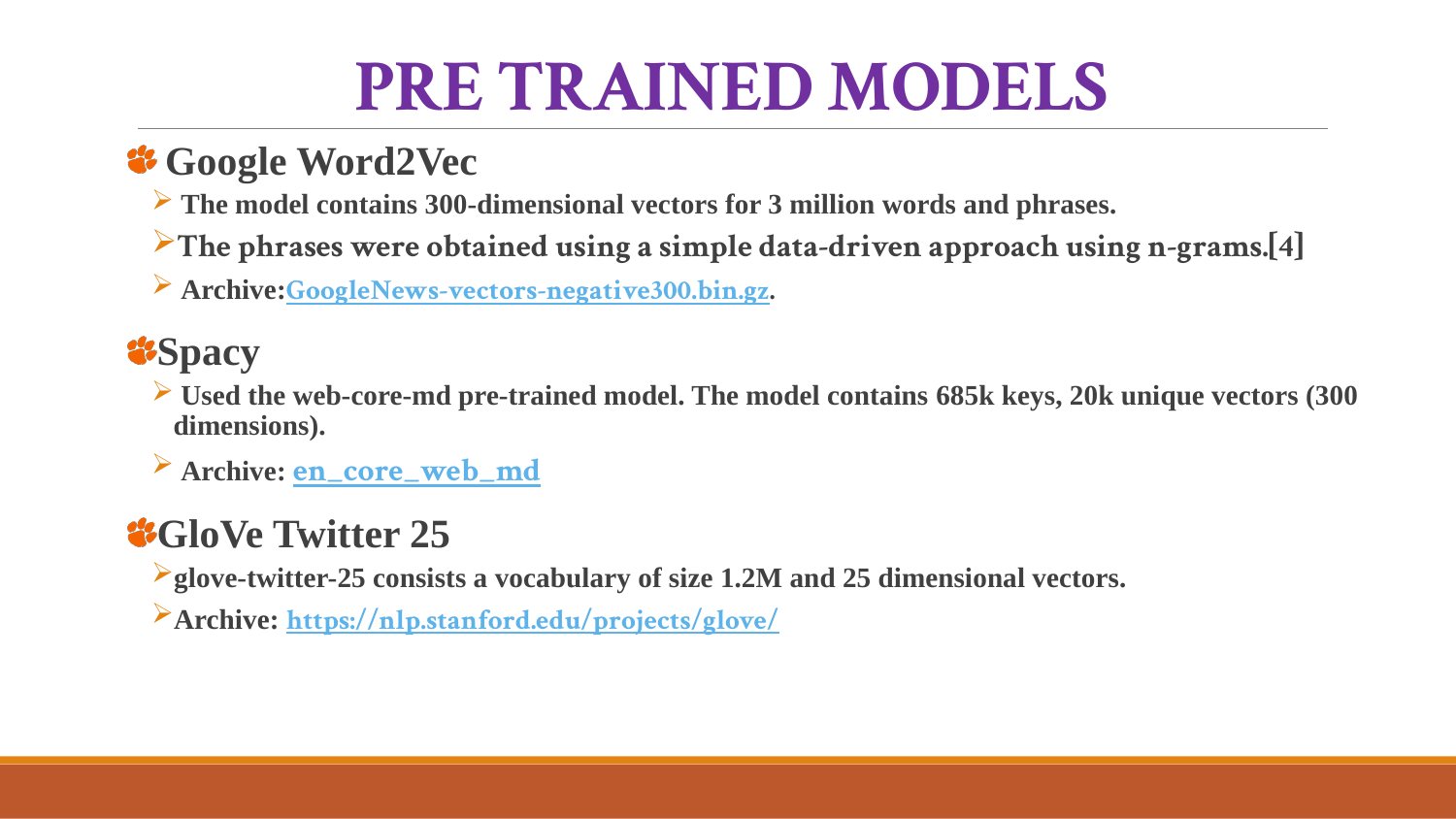

# PRE TRAINED MODELS
 Google Word2Vec
 The model contains 300-dimensional vectors for 3 million words and phrases.
The phrases were obtained using a simple data-driven approach using n-grams.[4]
 Archive:GoogleNews-vectors-negative300.bin.gz.
Spacy
 Used the web-core-md pre-trained model. The model contains 685k keys, 20k unique vectors (300 dimensions).
 Archive: en_core_web_md
GloVe Twitter 25
glove-twitter-25 consists a vocabulary of size 1.2M and 25 dimensional vectors.
Archive: https://nlp.stanford.edu/projects/glove/